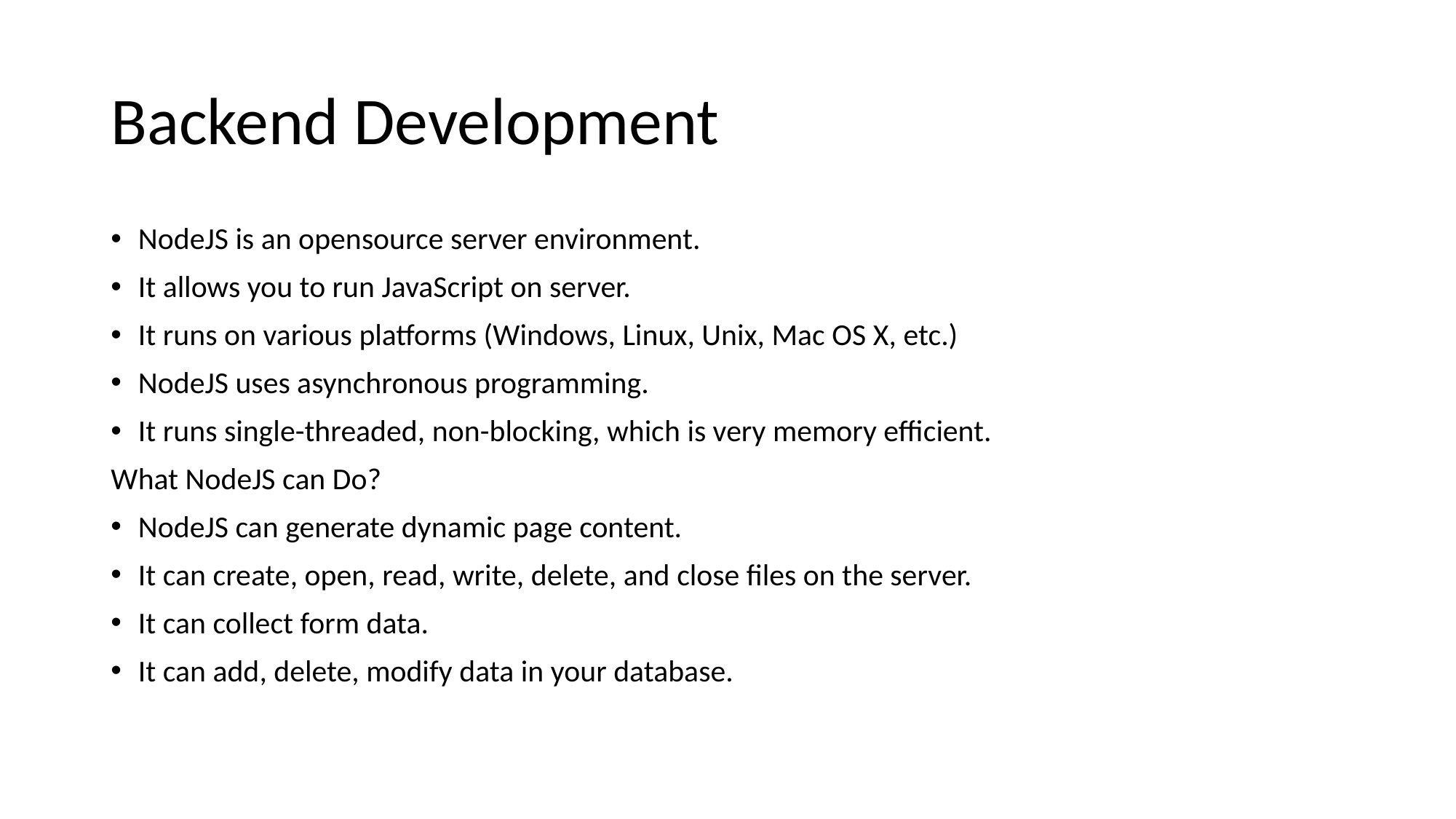

# Backend Development
NodeJS is an opensource server environment.
It allows you to run JavaScript on server.
It runs on various platforms (Windows, Linux, Unix, Mac OS X, etc.)
NodeJS uses asynchronous programming.
It runs single-threaded, non-blocking, which is very memory efficient.
What NodeJS can Do?
NodeJS can generate dynamic page content.
It can create, open, read, write, delete, and close files on the server.
It can collect form data.
It can add, delete, modify data in your database.